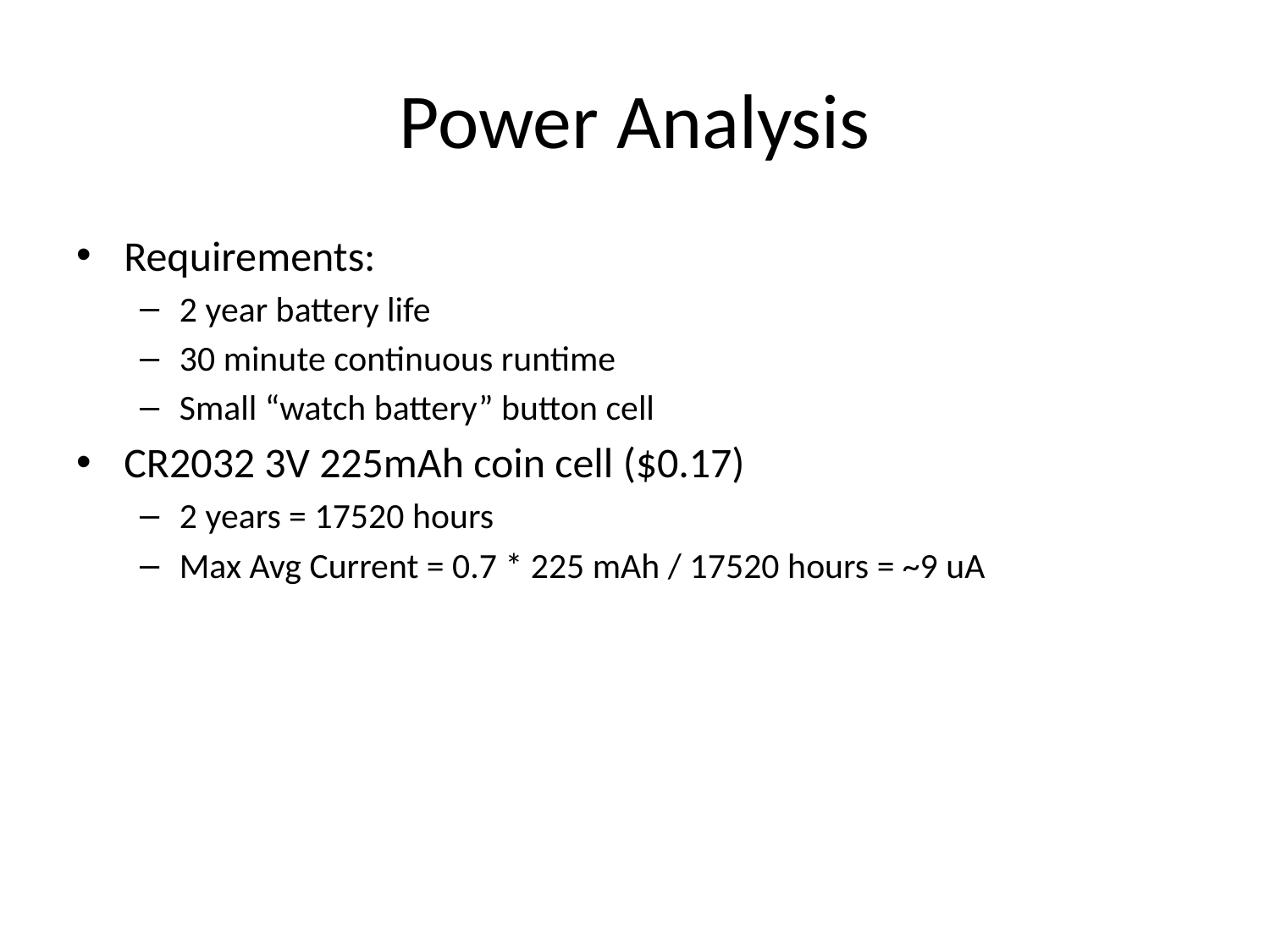

# Power Analysis
Requirements:
2 year battery life
30 minute continuous runtime
Small “watch battery” button cell
CR2032 3V 225mAh coin cell ($0.17)
2 years = 17520 hours
Max Avg Current = 0.7 * 225 mAh / 17520 hours = ~9 uA